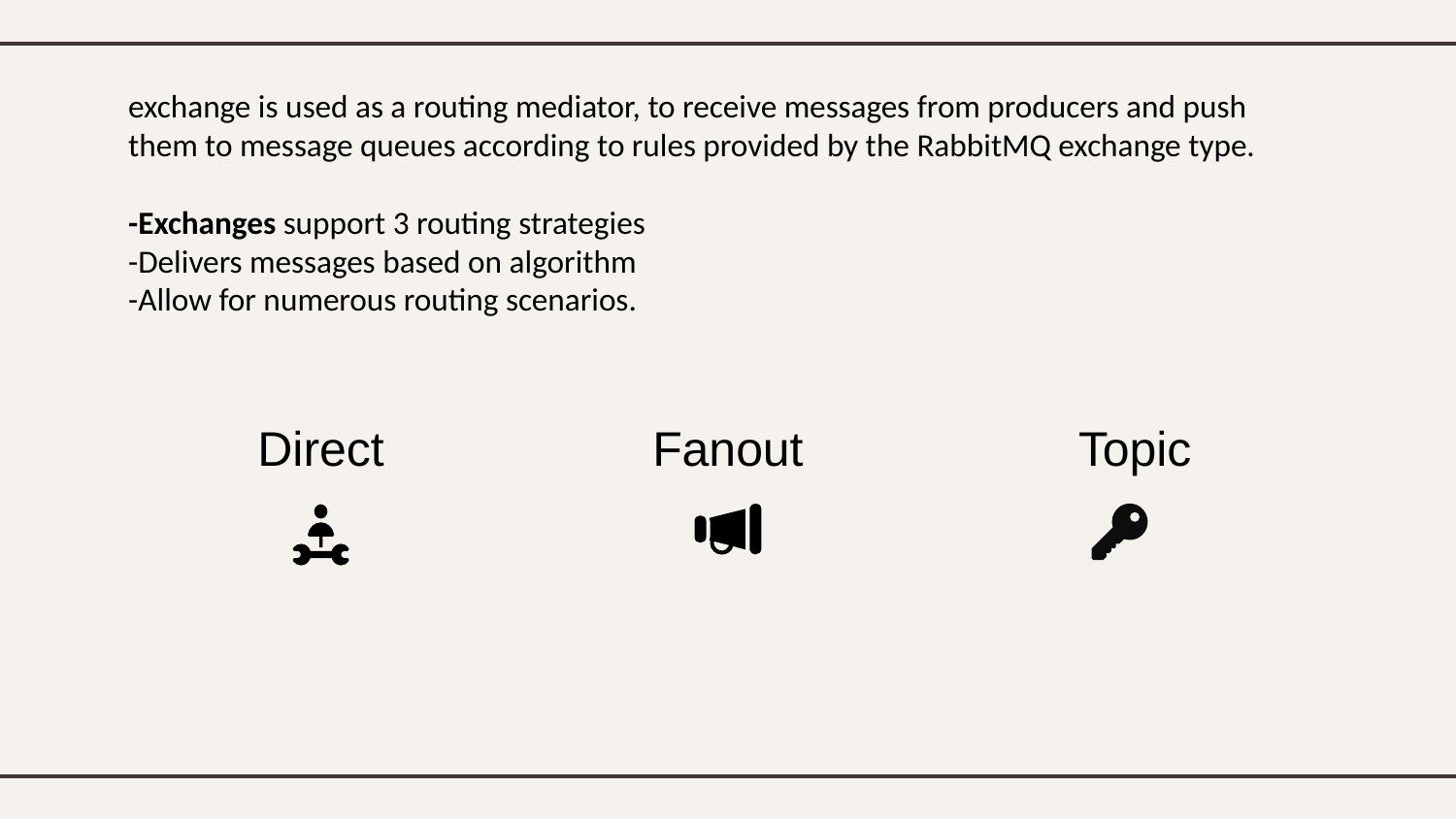

# exchange is used as a routing mediator, to receive messages from producers and push them to message queues according to rules provided by the RabbitMQ exchange type. -Exchanges support 3 routing strategies -Delivers messages based on algorithm -Allow for numerous routing scenarios.
Direct
Fanout
Topic